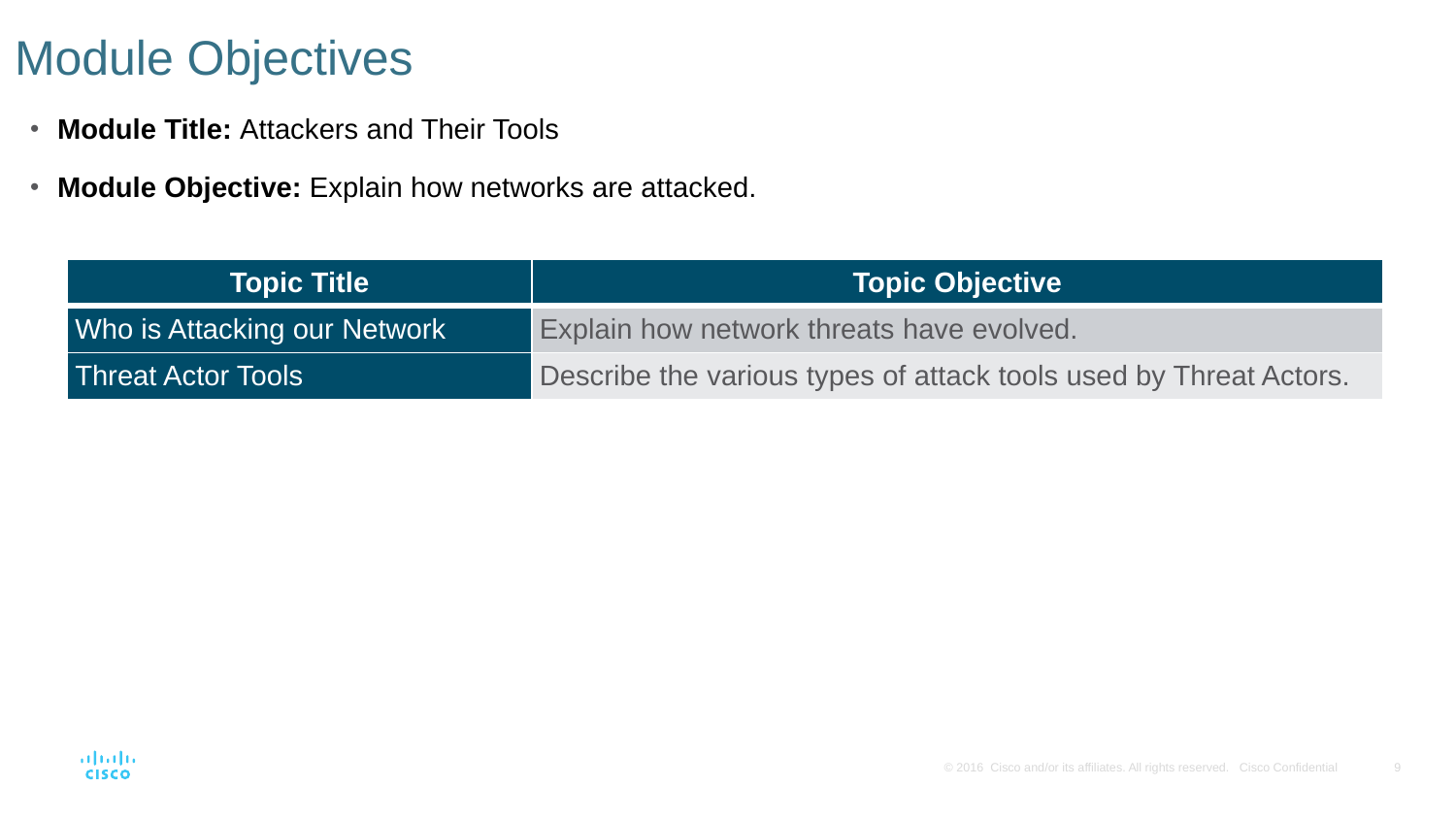

# Module Objectives
Module Title: Attackers and Their Tools
Module Objective: Explain how networks are attacked.

| Topic Title | Topic Objective |
| --- | --- |
| Who is Attacking our Network | Explain how network threats have evolved. |
| Threat Actor Tools | Describe the various types of attack tools used by Threat Actors. |